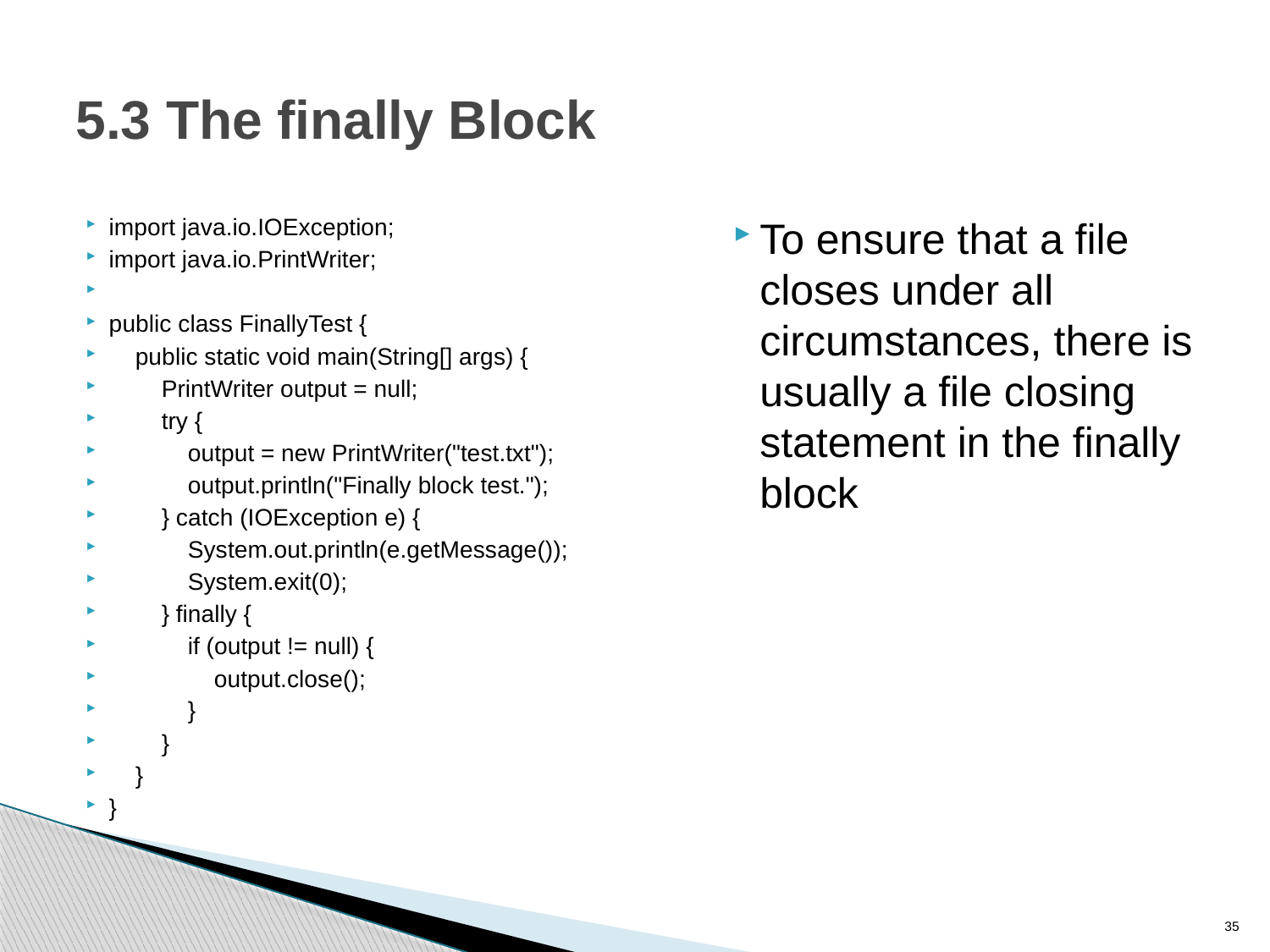

# 5.3 The finally Block
import java.io.IOException;
import java.io.PrintWriter;

public class FinallyTest {
    public static void main(String[] args) {
        PrintWriter output = null;
        try {
            output = new PrintWriter("test.txt");
            output.println("Finally block test.");
        } catch (IOException e) {
            System.out.println(e.getMessage());
            System.exit(0);
        } finally {
            if (output != null) {
                output.close();
            }
        }
    }
}

To ensure that a file closes under all circumstances, there is usually a file closing statement in the finally block
35